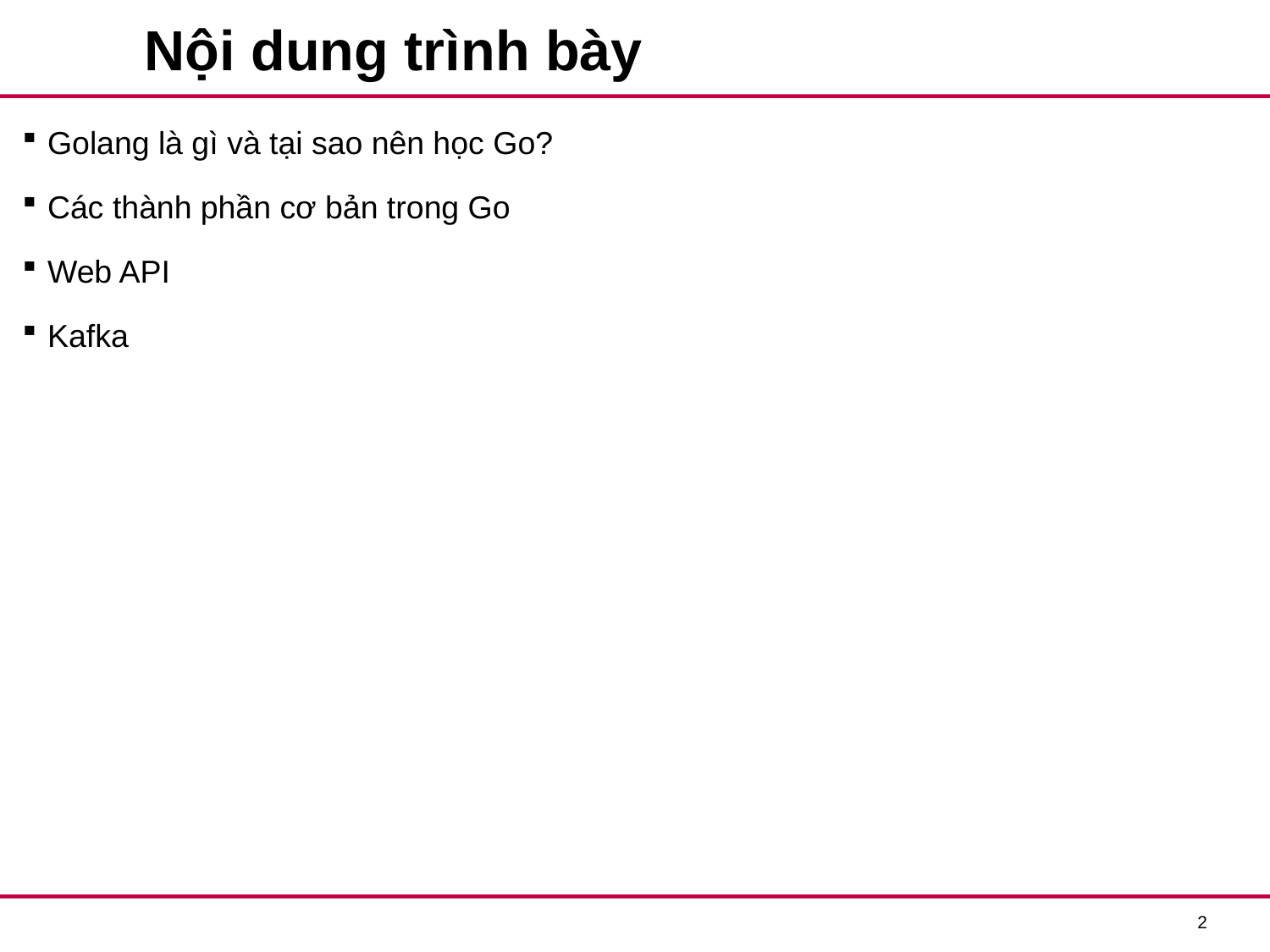

# Nội dung trình bày
Golang là gì và tại sao nên học Go?
Các thành phần cơ bản trong Go
Web API
Kafka
2